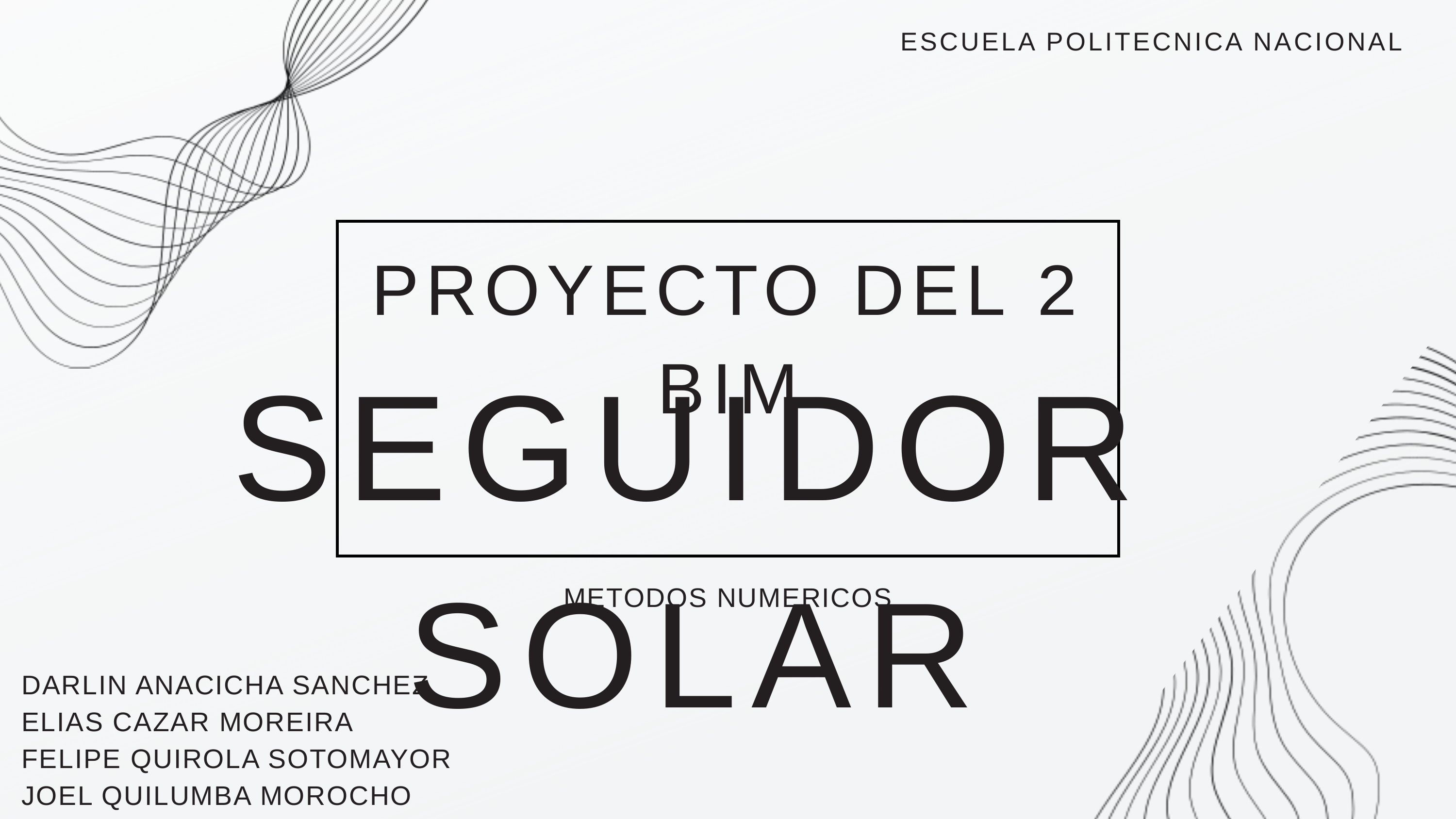

ESCUELA POLITECNICA NACIONAL

PROYECTO DEL 2 BIM
SEGUIDOR SOLAR

METODOS NUMERICOS
DARLIN ANACICHA SANCHEZ
ELIAS CAZAR MOREIRA
FELIPE QUIROLA SOTOMAYOR
JOEL QUILUMBA MOROCHO